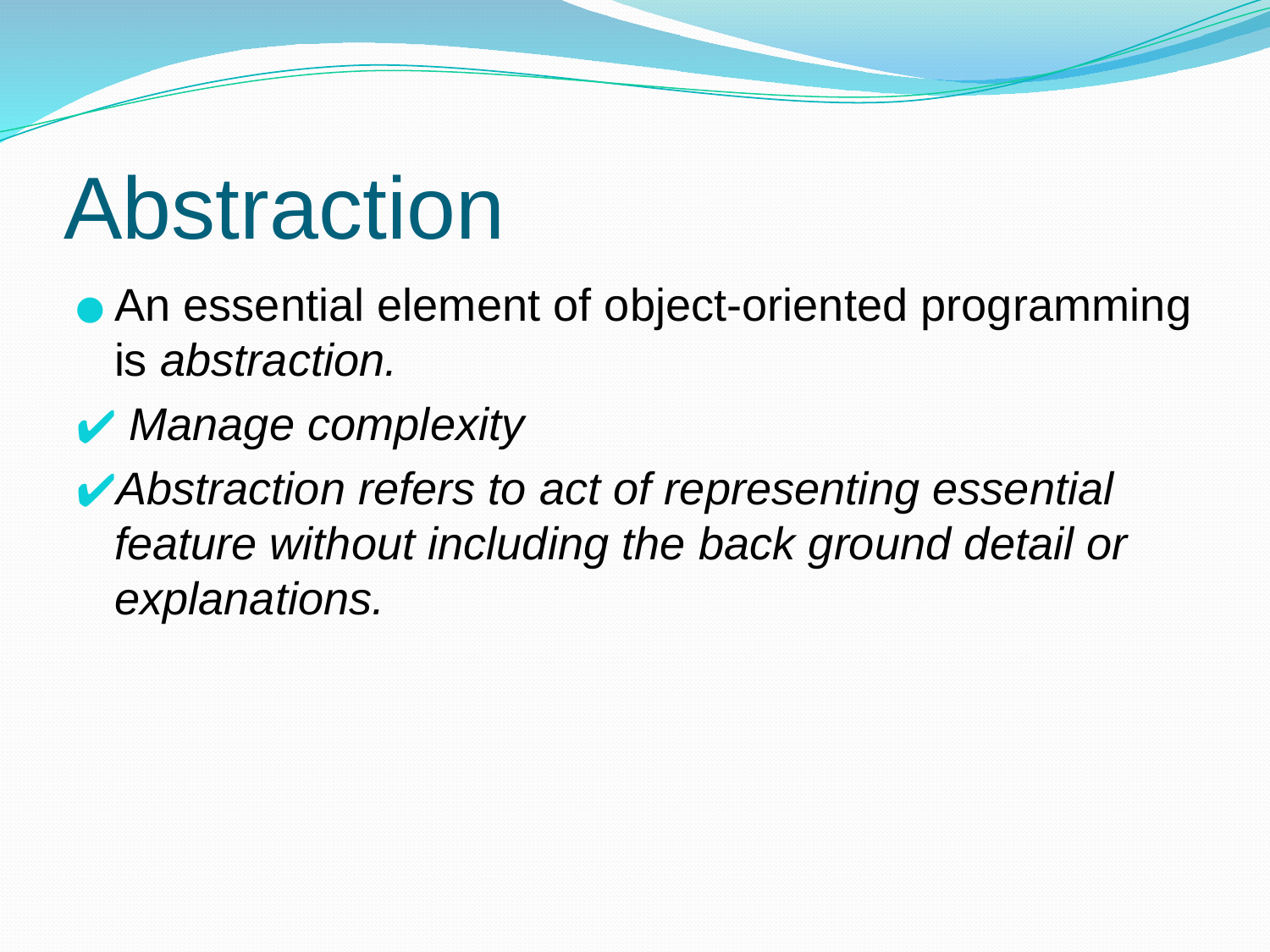

# Abstraction
An essential element of object-oriented programming is abstraction.
 Manage complexity
Abstraction refers to act of representing essential feature without including the back ground detail or explanations.